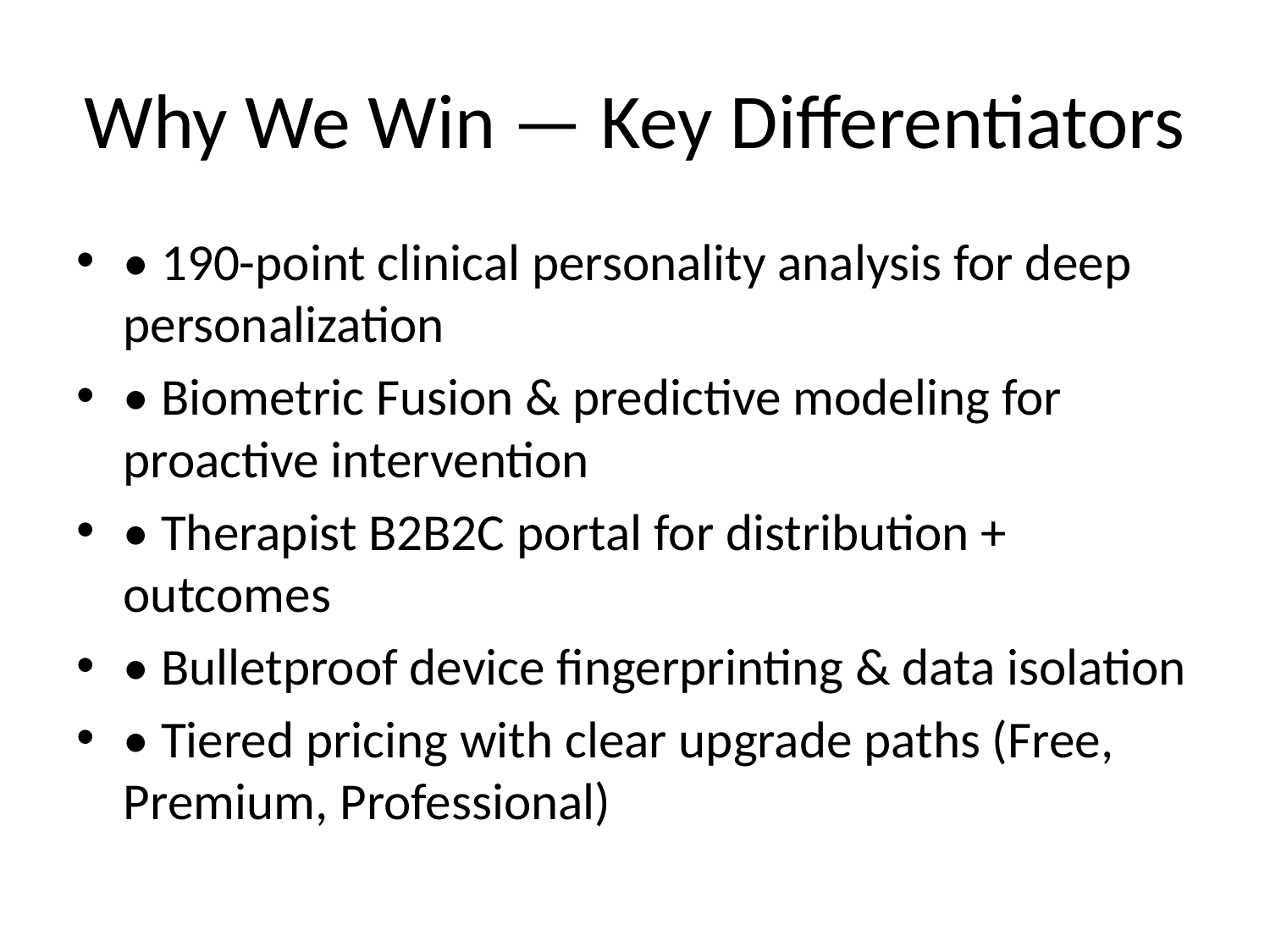

# Why We Win — Key Differentiators
• 190-point clinical personality analysis for deep personalization
• Biometric Fusion & predictive modeling for proactive intervention
• Therapist B2B2C portal for distribution + outcomes
• Bulletproof device fingerprinting & data isolation
• Tiered pricing with clear upgrade paths (Free, Premium, Professional)